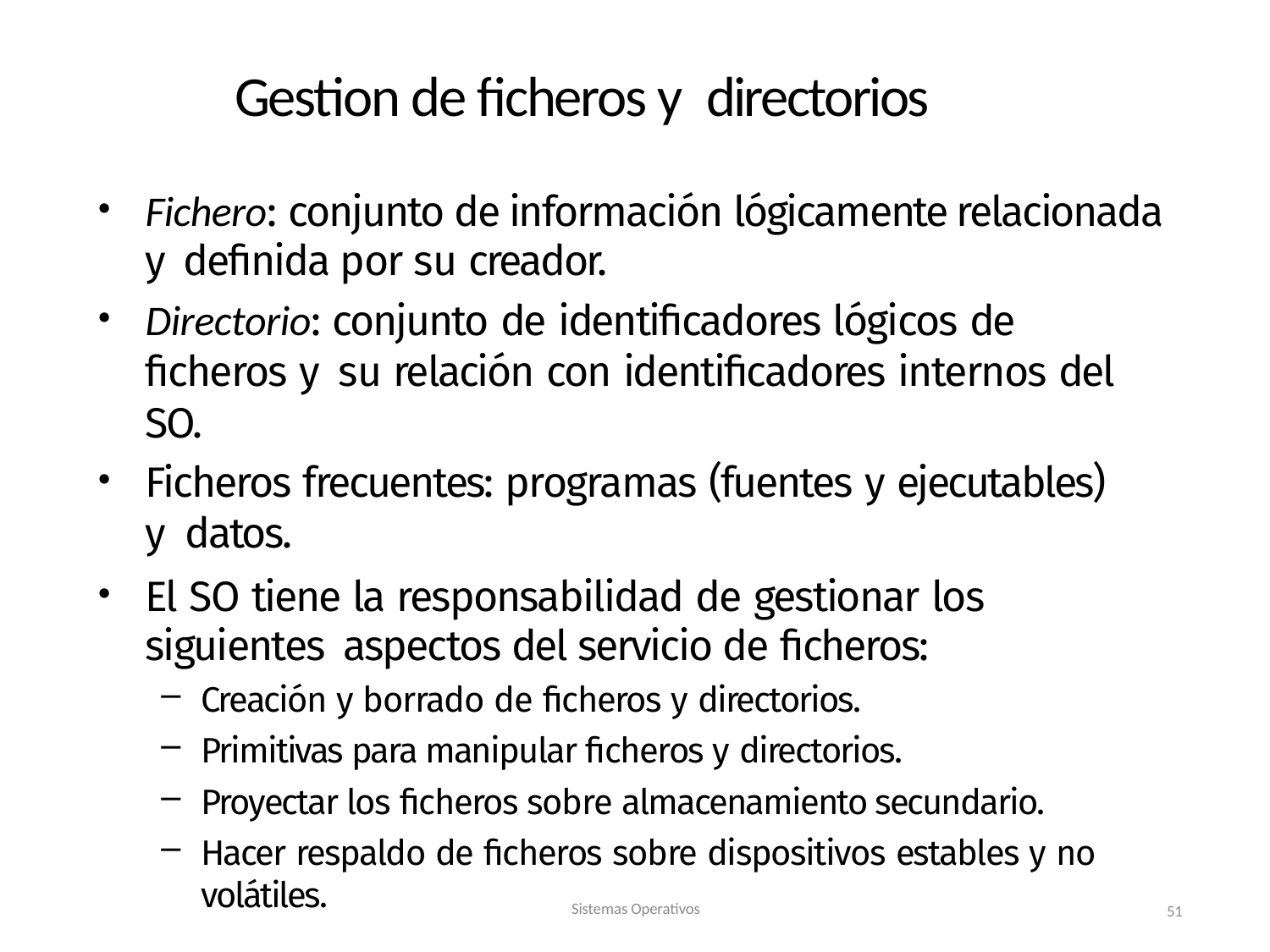

# Gestion de ﬁcheros y  directorios
Fichero: conjunto de información lógicamente relacionada y  deﬁnida por su creador.
Directorio: conjunto de identiﬁcadores lógicos de ﬁcheros y  su relación con identiﬁcadores internos del SO.
Ficheros frecuentes: programas (fuentes y ejecutables) y  datos.
El SO tiene la responsabilidad de gestionar los siguientes  aspectos del servicio de ﬁcheros:
Creación y borrado de ﬁcheros y directorios.
Primitivas para manipular ﬁcheros y directorios.
Proyectar los ﬁcheros sobre almacenamiento secundario.
Hacer respaldo de ﬁcheros sobre dispositivos estables y no volátiles.
Sistemas Operativos
51